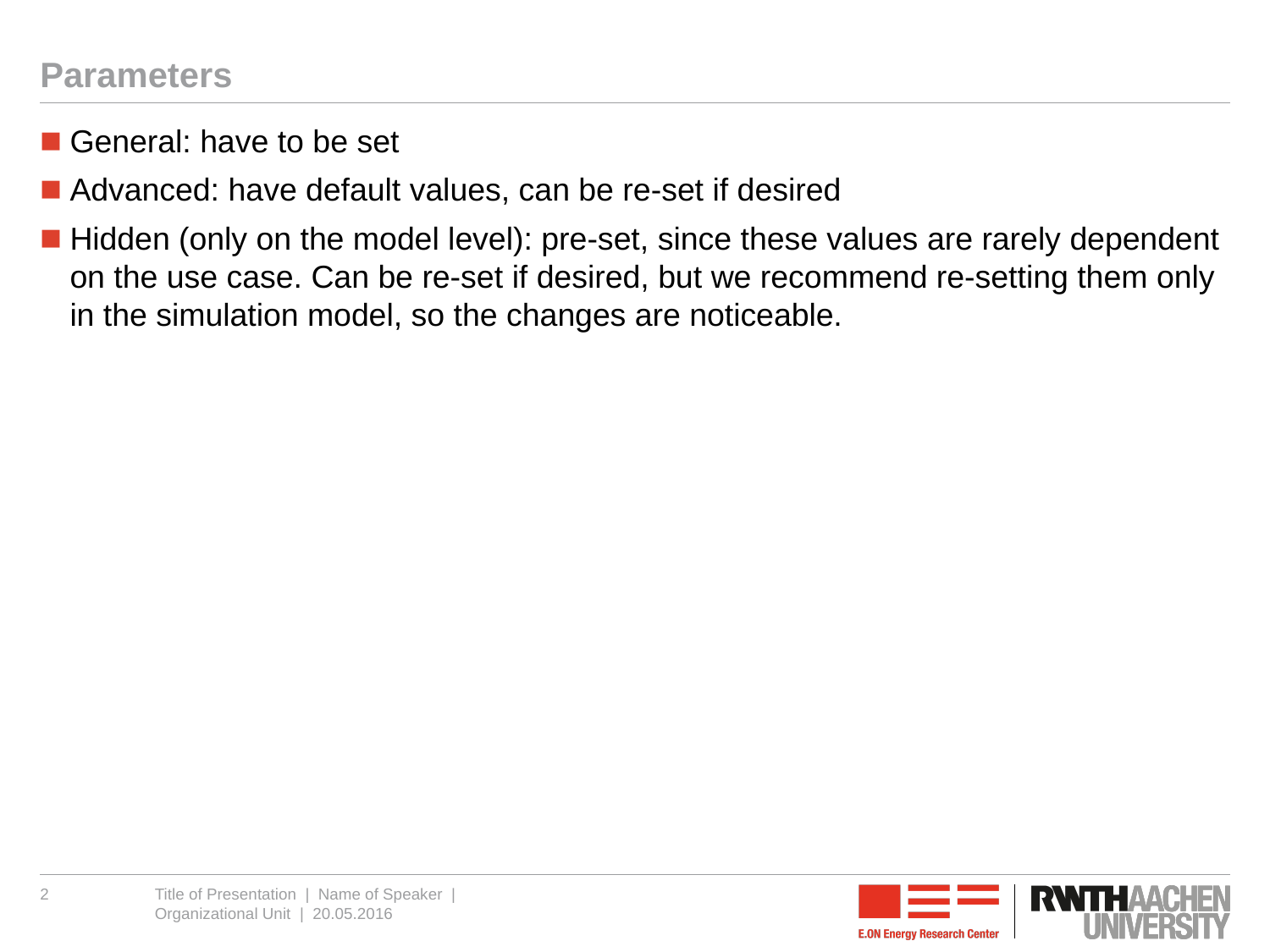

# Parameters
General: have to be set
Advanced: have default values, can be re-set if desired
Hidden (only on the model level): pre-set, since these values are rarely dependent on the use case. Can be re-set if desired, but we recommend re-setting them only in the simulation model, so the changes are noticeable.